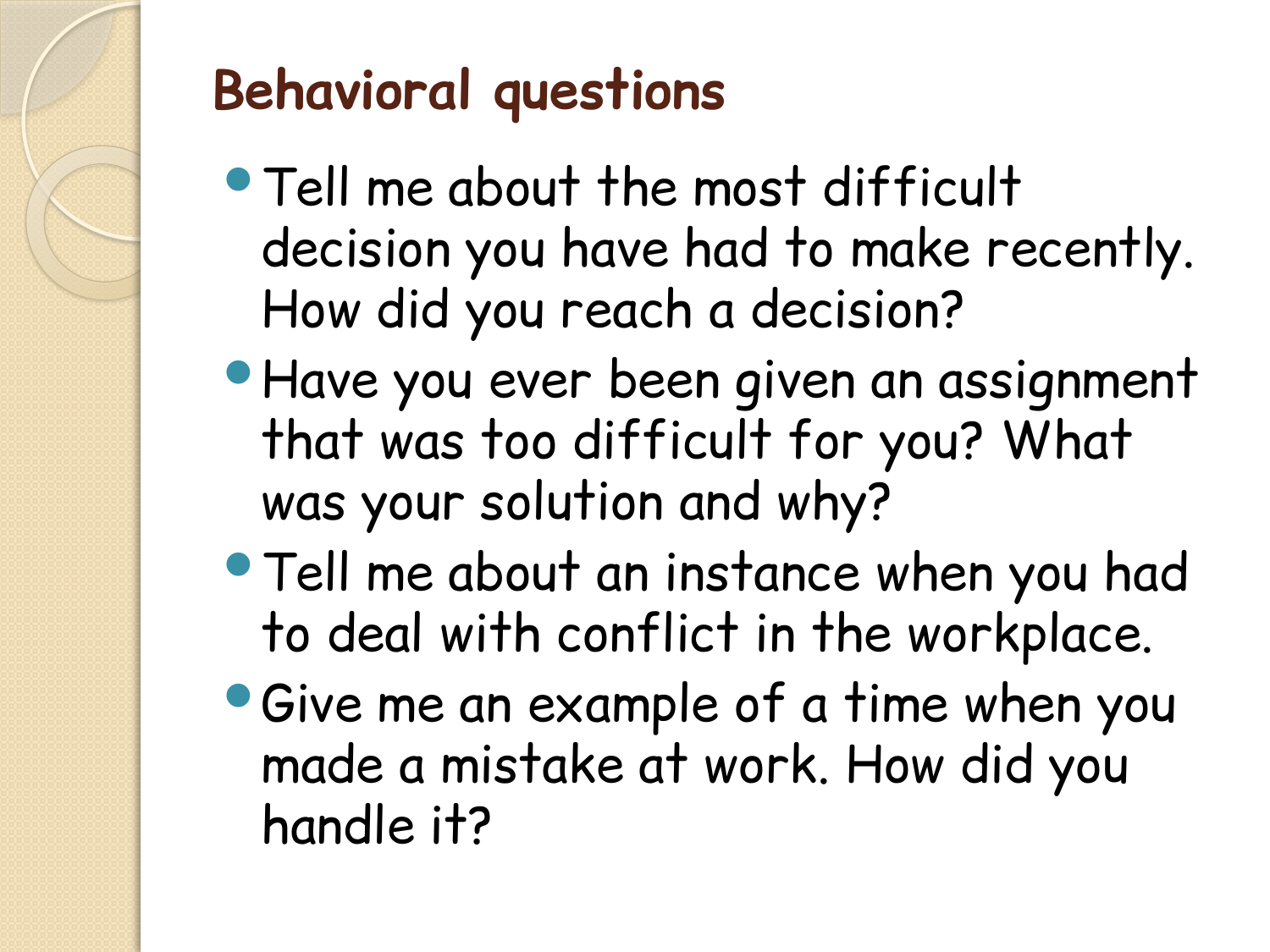

# Behavioral questions
Tell me about the most difficult decision you have had to make recently. How did you reach a decision?
Have you ever been given an assignment that was too difficult for you? What was your solution and why?
Tell me about an instance when you had to deal with conflict in the workplace.
Give me an example of a time when you made a mistake at work. How did you handle it?